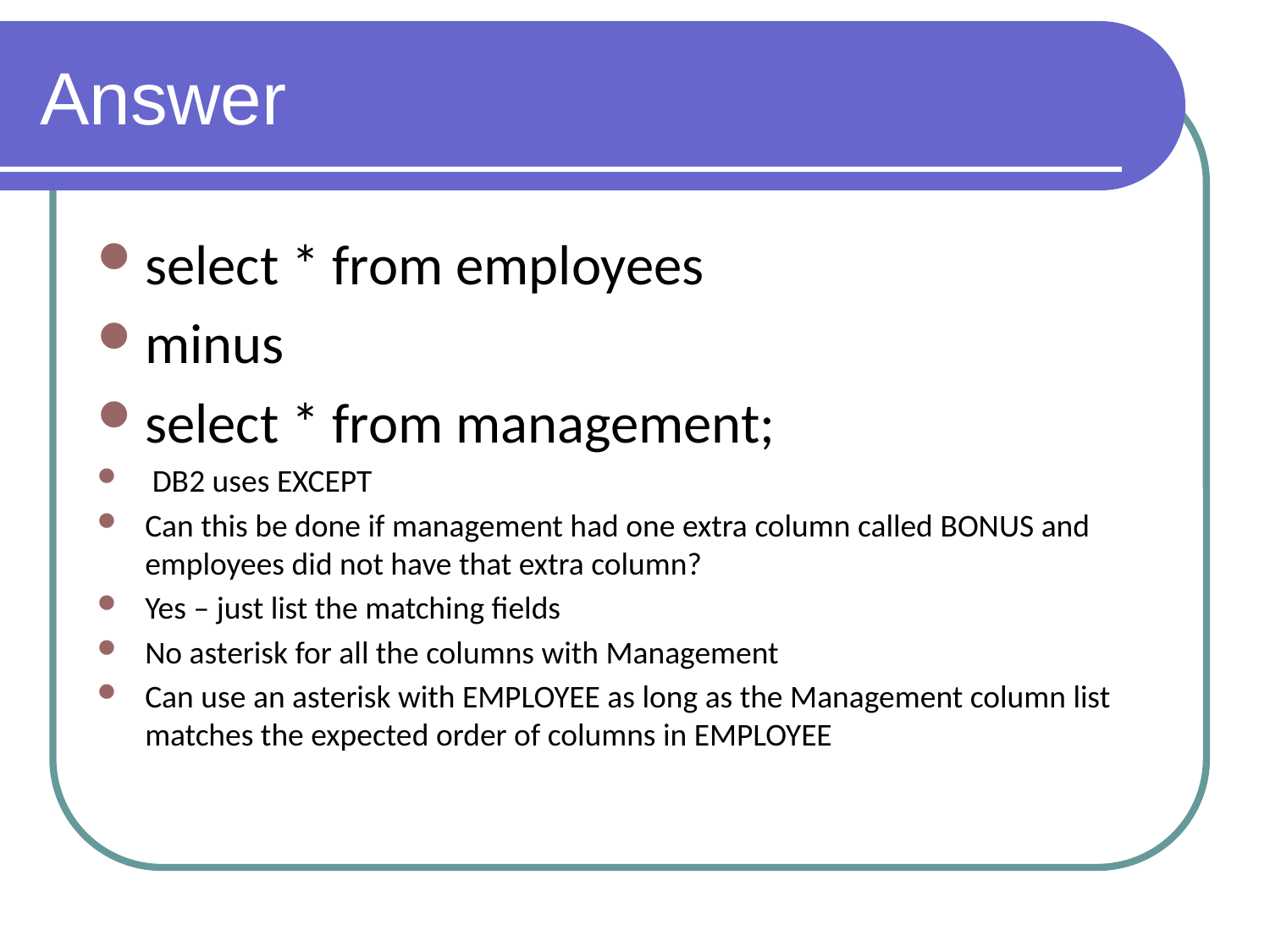

# Answer
select * from employees
minus
select * from management;
 DB2 uses EXCEPT
Can this be done if management had one extra column called BONUS and employees did not have that extra column?
Yes – just list the matching fields
No asterisk for all the columns with Management
Can use an asterisk with EMPLOYEE as long as the Management column list matches the expected order of columns in EMPLOYEE